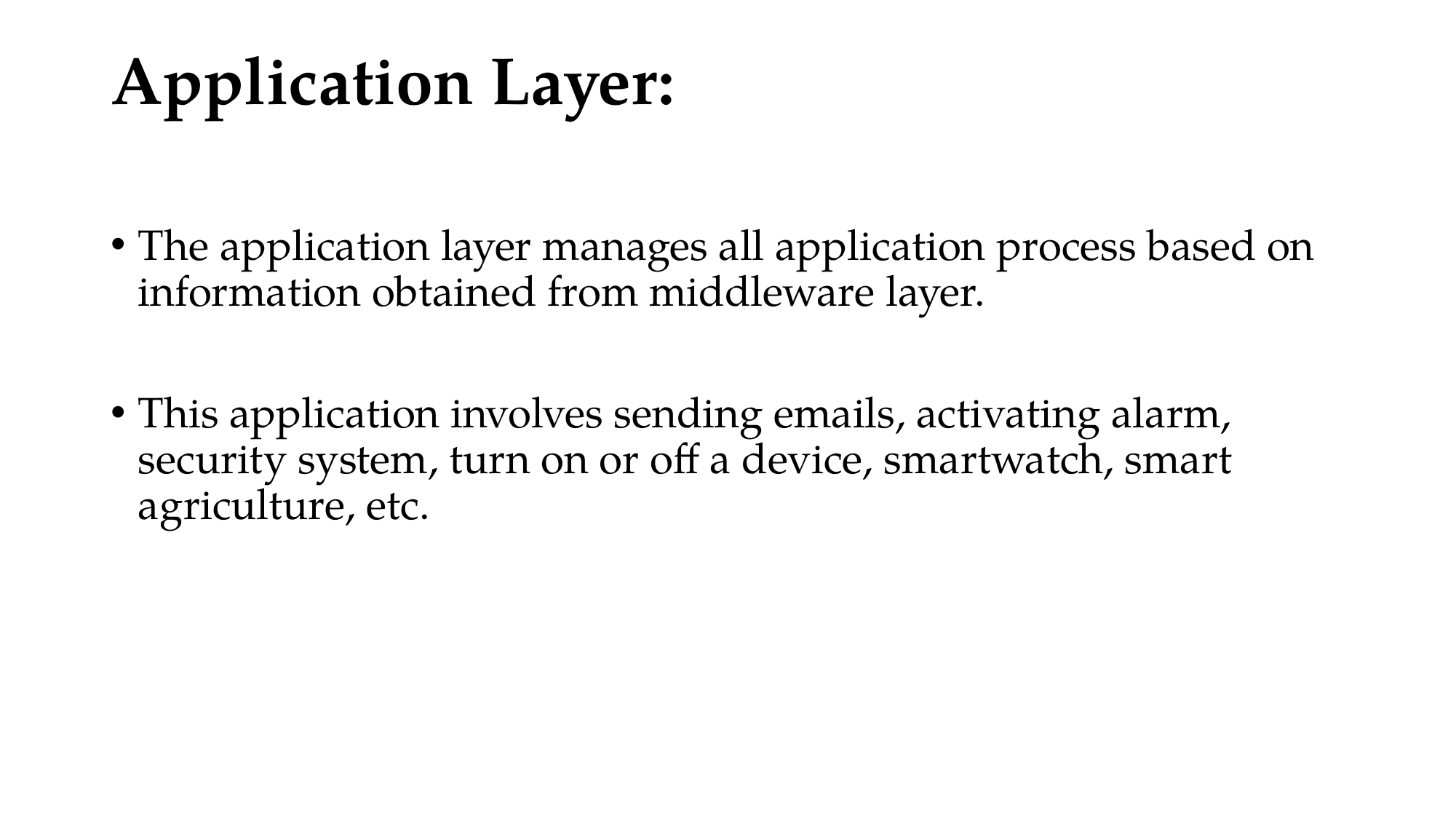

# Application Layer:
The application layer manages all application process based on information obtained from middleware layer.

This application involves sending emails, activating alarm, security system, turn on or off a device, smartwatch, smart agriculture, etc.